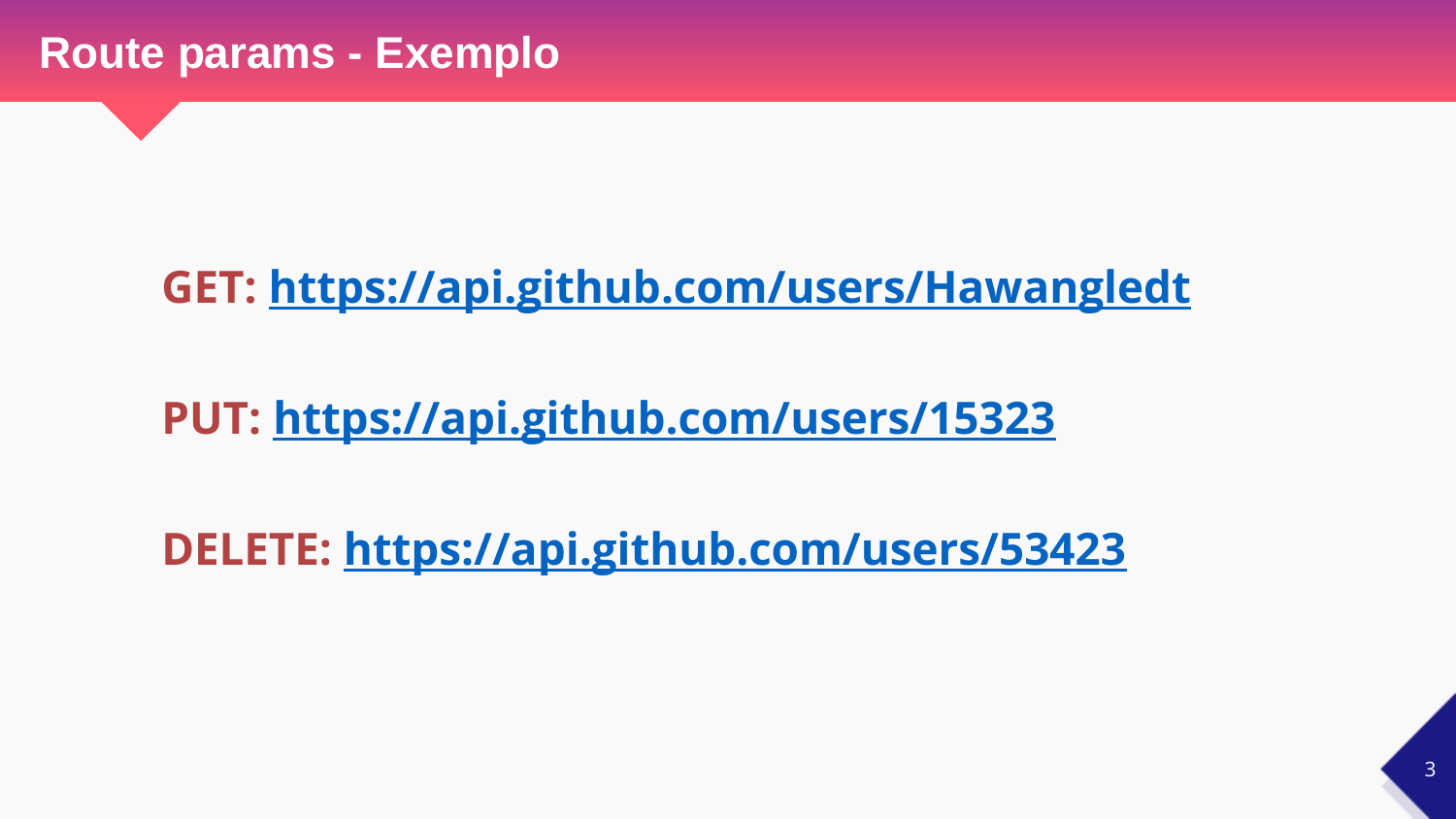

# Route params - Exemplo
GET: https://api.github.com/users/Hawangledt

PUT: https://api.github.com/users/15323

DELETE: https://api.github.com/users/53423

3